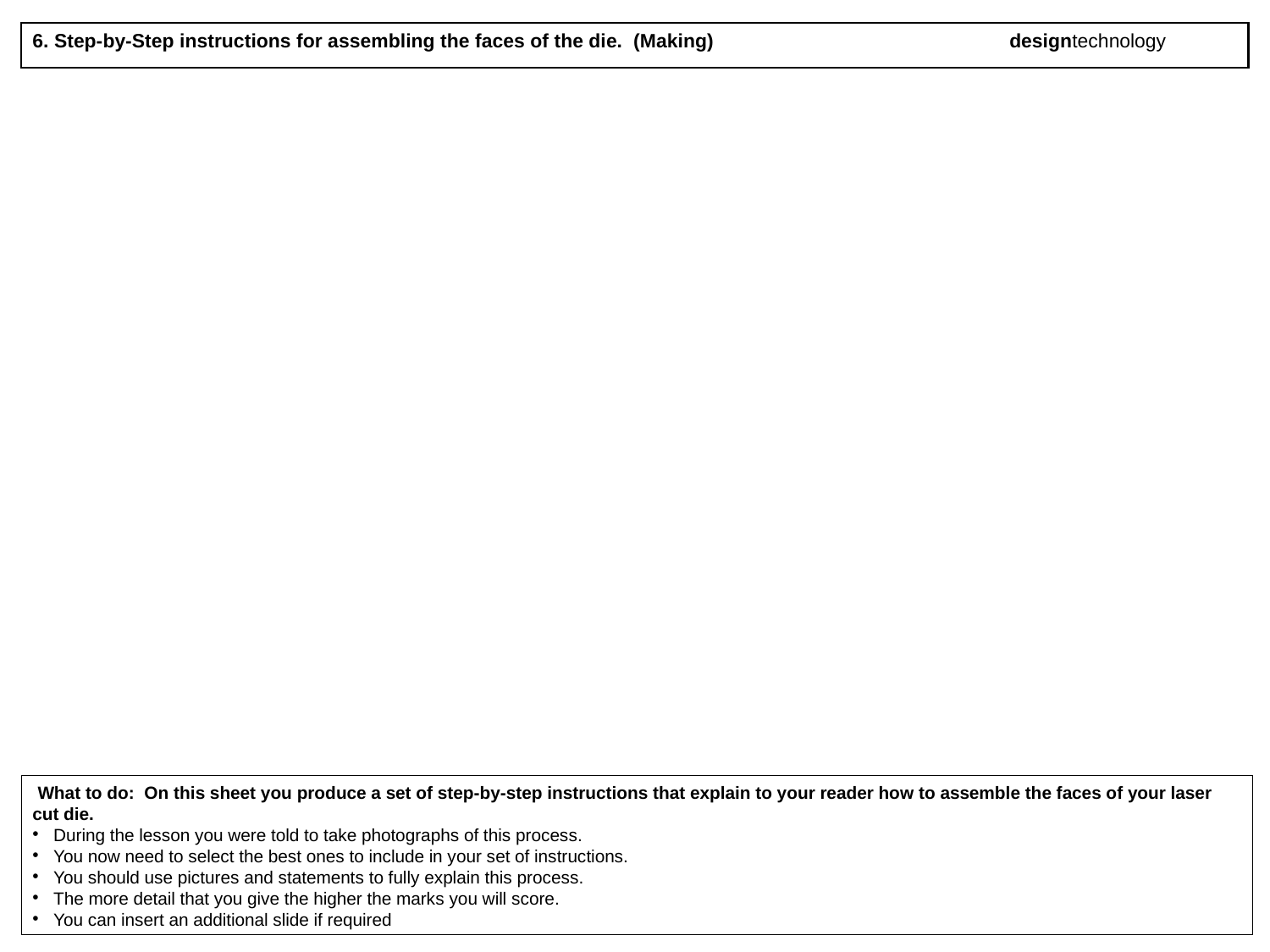

6. Step-by-Step instructions for assembling the faces of the die.  (Making)		                designtechnology
 What to do:  On this sheet you produce a set of step-by-step instructions that explain to your reader how to assemble the faces of your laser cut die.
During the lesson you were told to take photographs of this process.
You now need to select the best ones to include in your set of instructions.
You should use pictures and statements to fully explain this process.
The more detail that you give the higher the marks you will score.
You can insert an additional slide if required